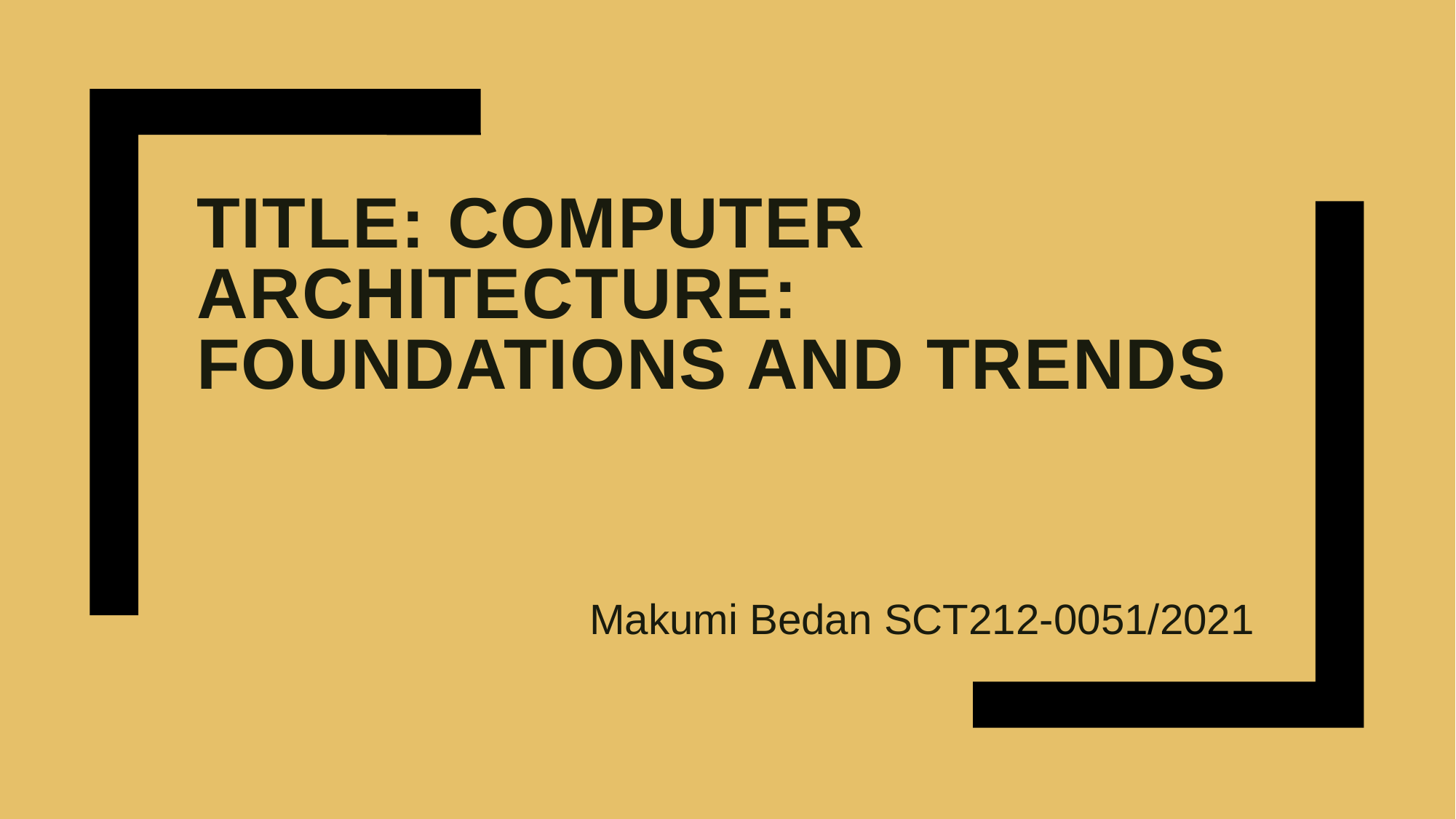

# Title: Computer Architecture: Foundations and Trends
Makumi Bedan SCT212-0051/2021